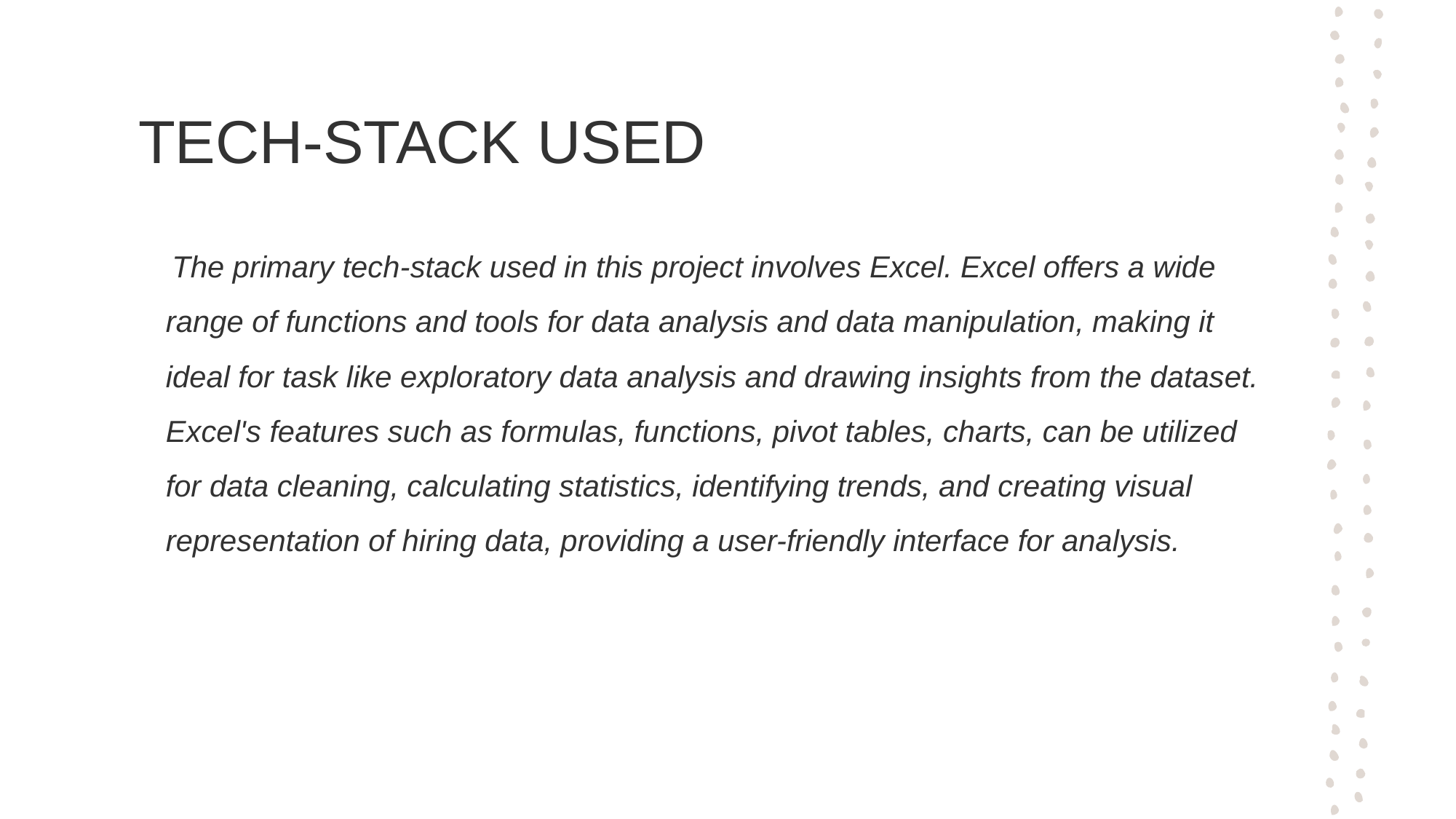

# TECH-STACK USED
    The primary tech-stack used in this project involves Excel. Excel offers a wide range of functions and tools for data analysis and data manipulation, making it ideal for task like exploratory data analysis and drawing insights from the dataset. Excel's features such as formulas, functions, pivot tables, charts, can be utilized for data cleaning, calculating statistics, identifying trends, and creating visual representation of hiring data, providing a user-friendly interface for analysis.